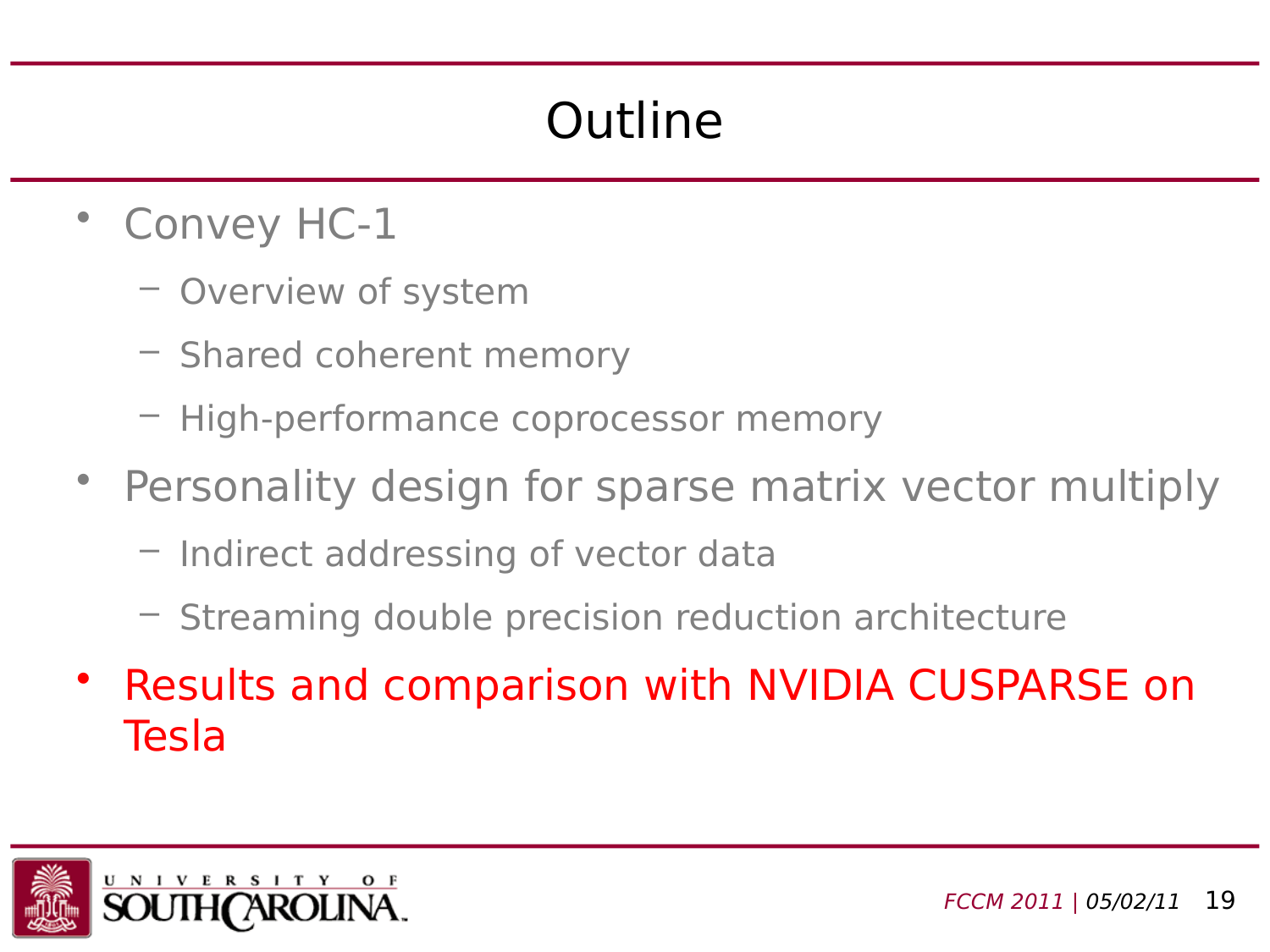

# Outline
Convey HC-1
Overview of system
Shared coherent memory
High-performance coprocessor memory
Personality design for sparse matrix vector multiply
Indirect addressing of vector data
Streaming double precision reduction architecture
Results and comparison with NVIDIA CUSPARSE on Tesla
FCCM 2011 | 05/02/11	 19